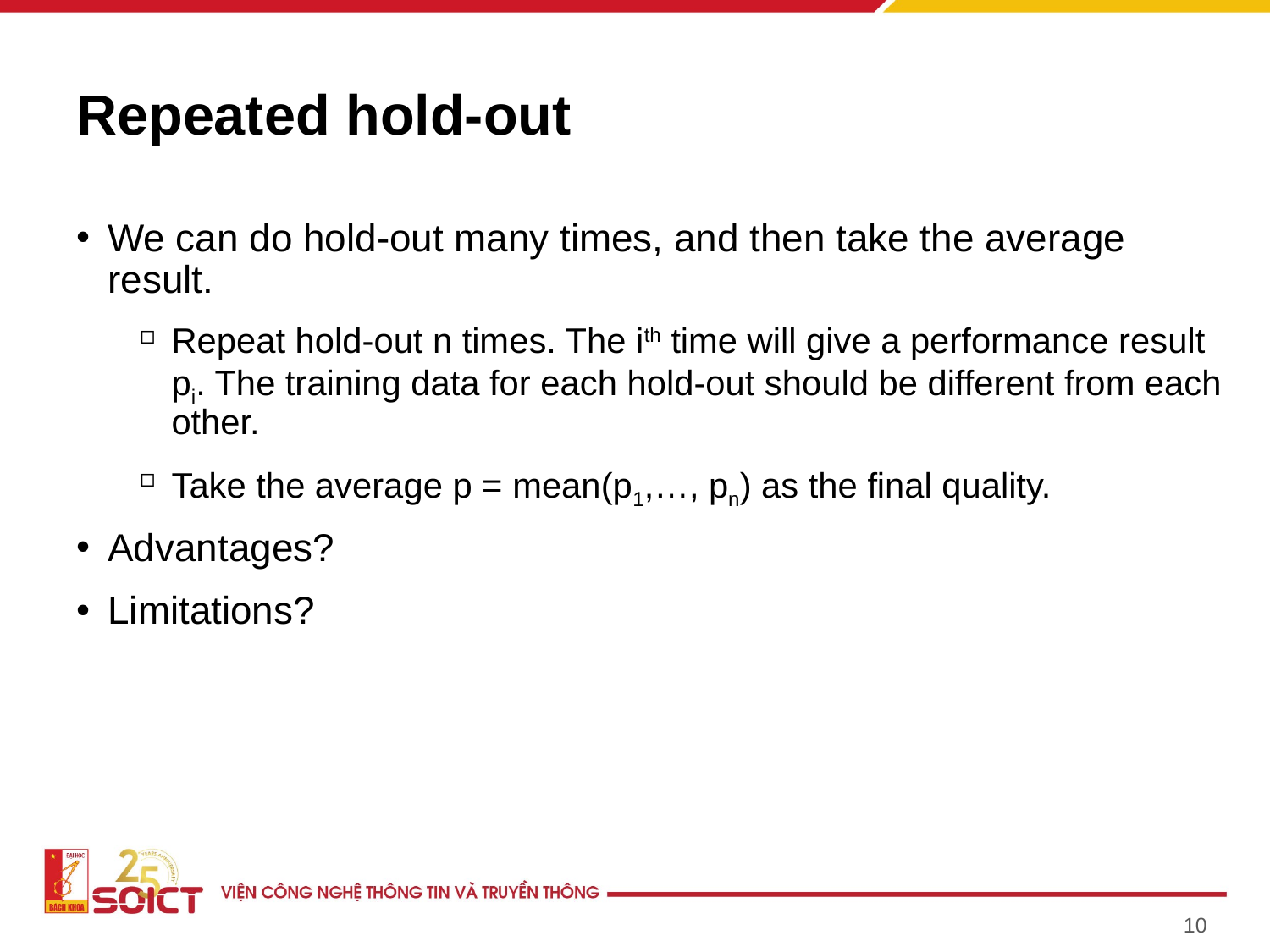

# Repeated hold-out
We can do hold-out many times, and then take the average result.
Repeat hold-out n times. The ith time will give a performance result pi. The training data for each hold-out should be different from each other.
Take the average p = mean(p1,…, pn) as the final quality.
Advantages?
Limitations?
10